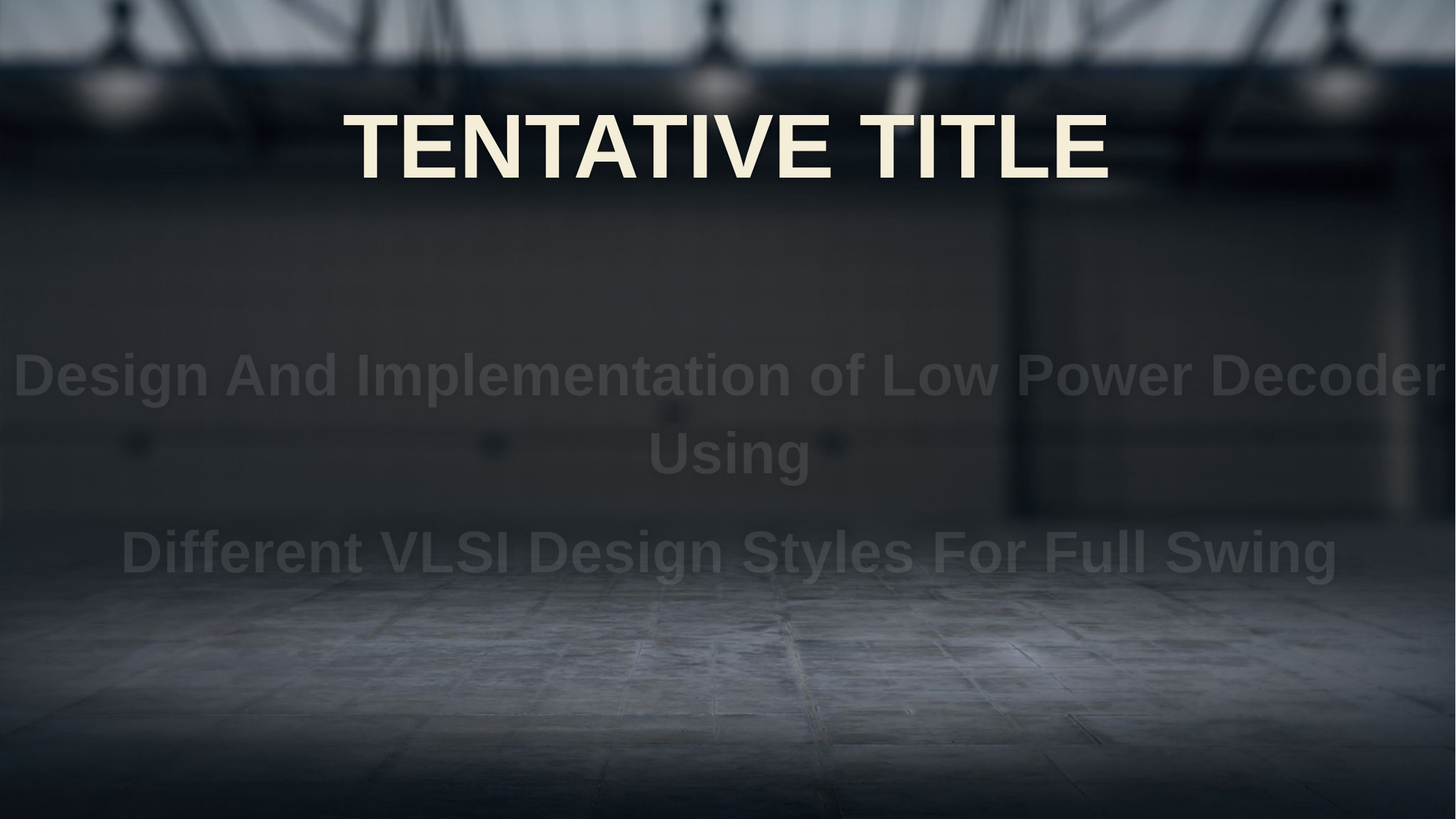

# TENTATIVE TITLE
Design And Implementation of Low Power Decoder Using
Different VLSI Design Styles For Full Swing